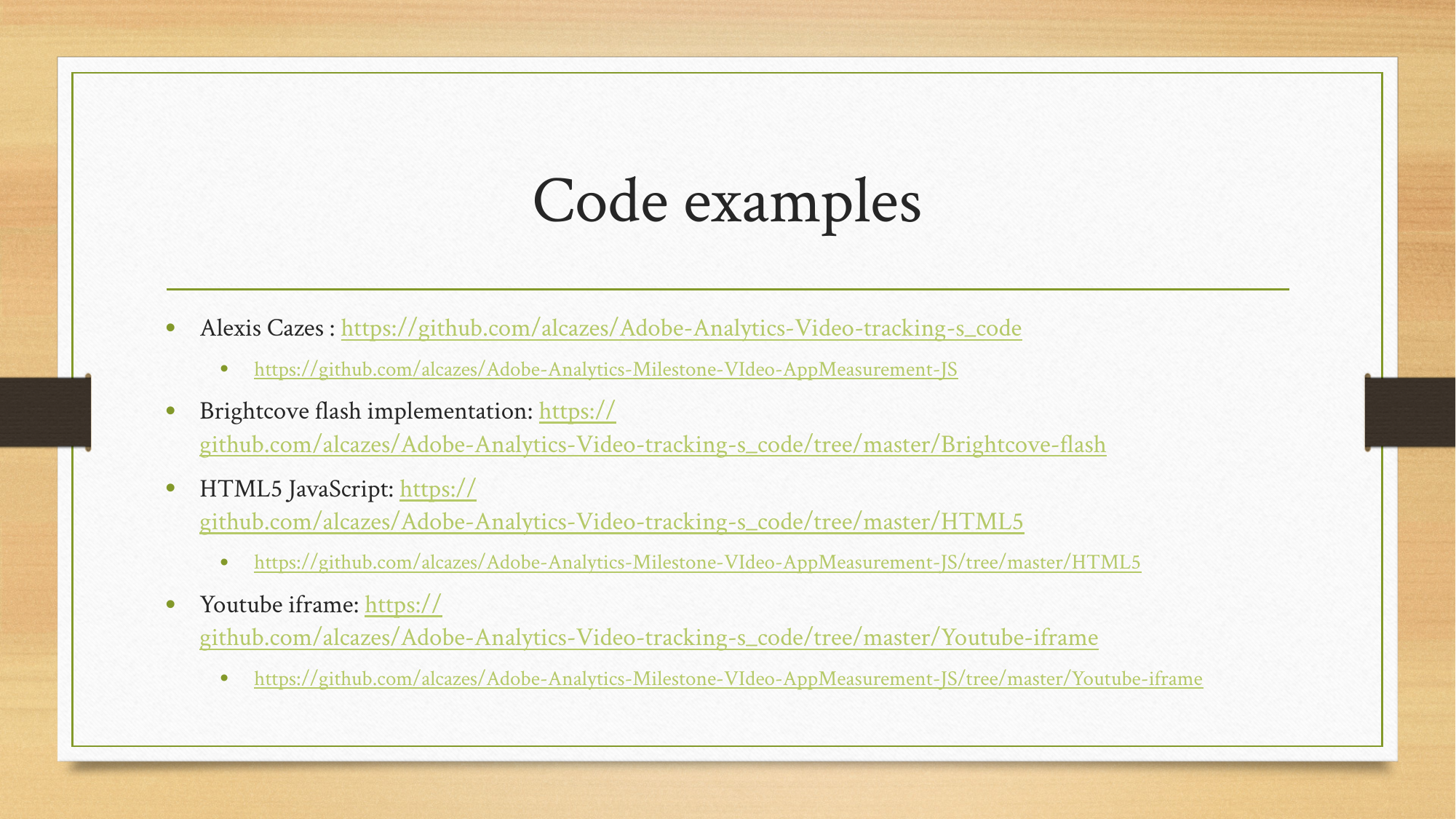

# Code examples
Alexis Cazes : https://github.com/alcazes/Adobe-Analytics-Video-tracking-s_code
https://github.com/alcazes/Adobe-Analytics-Milestone-VIdeo-AppMeasurement-JS
Brightcove flash implementation: https://github.com/alcazes/Adobe-Analytics-Video-tracking-s_code/tree/master/Brightcove-flash
HTML5 JavaScript: https://github.com/alcazes/Adobe-Analytics-Video-tracking-s_code/tree/master/HTML5
https://github.com/alcazes/Adobe-Analytics-Milestone-VIdeo-AppMeasurement-JS/tree/master/HTML5
Youtube iframe: https://github.com/alcazes/Adobe-Analytics-Video-tracking-s_code/tree/master/Youtube-iframe
https://github.com/alcazes/Adobe-Analytics-Milestone-VIdeo-AppMeasurement-JS/tree/master/Youtube-iframe